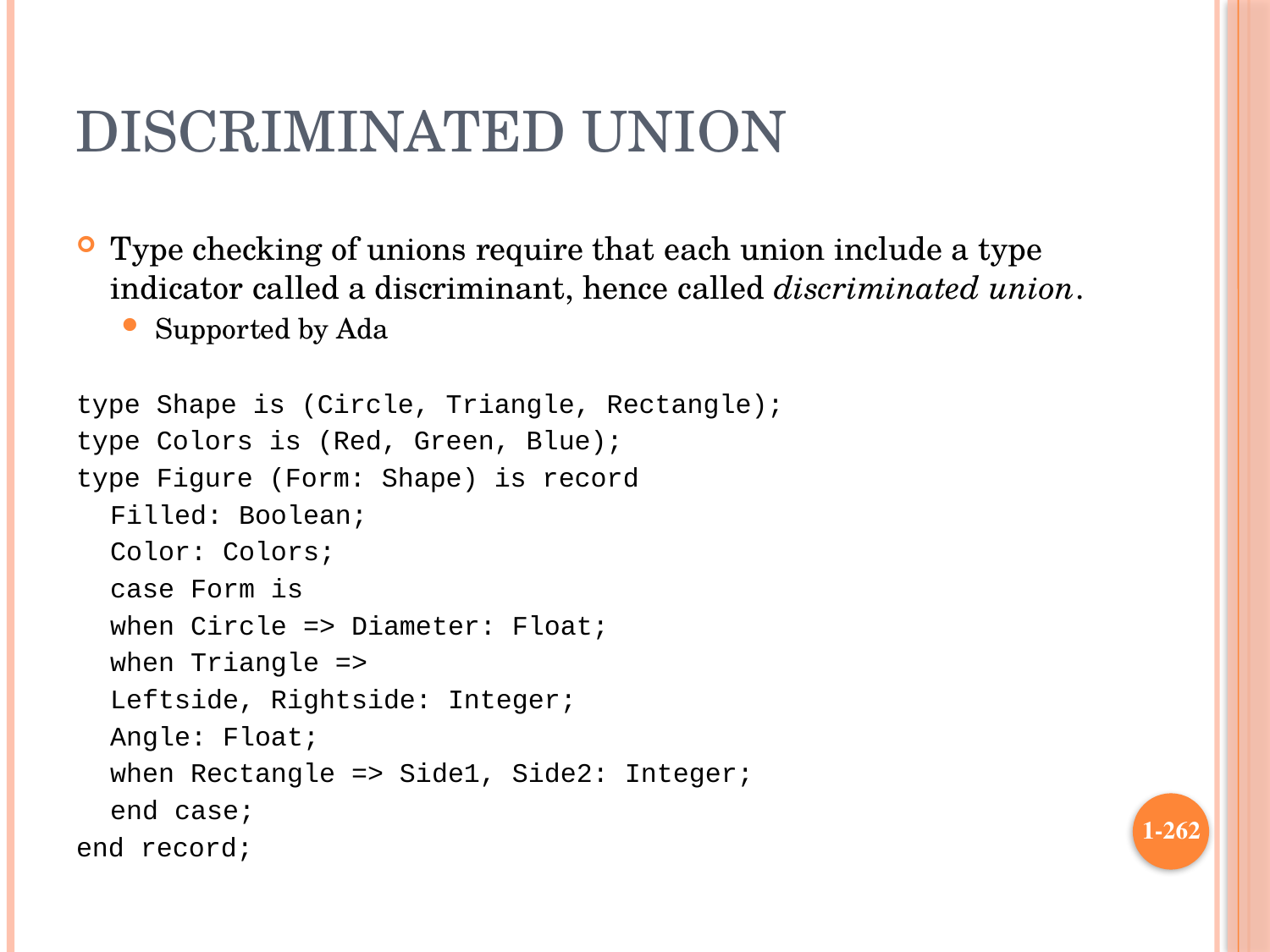

# Discriminated Union
Type checking of unions require that each union include a type indicator called a discriminant, hence called discriminated union.
Supported by Ada

type Shape is (Circle, Triangle, Rectangle);
type Colors is (Red, Green, Blue);
type Figure (Form: Shape) is record
	Filled: Boolean;
	Color: Colors;
	case Form is
		when Circle => Diameter: Float;
		when Triangle =>
			Leftside, Rightside: Integer;
			Angle: Float;
		when Rectangle => Side1, Side2: Integer;
	end case;
end record;

1-262